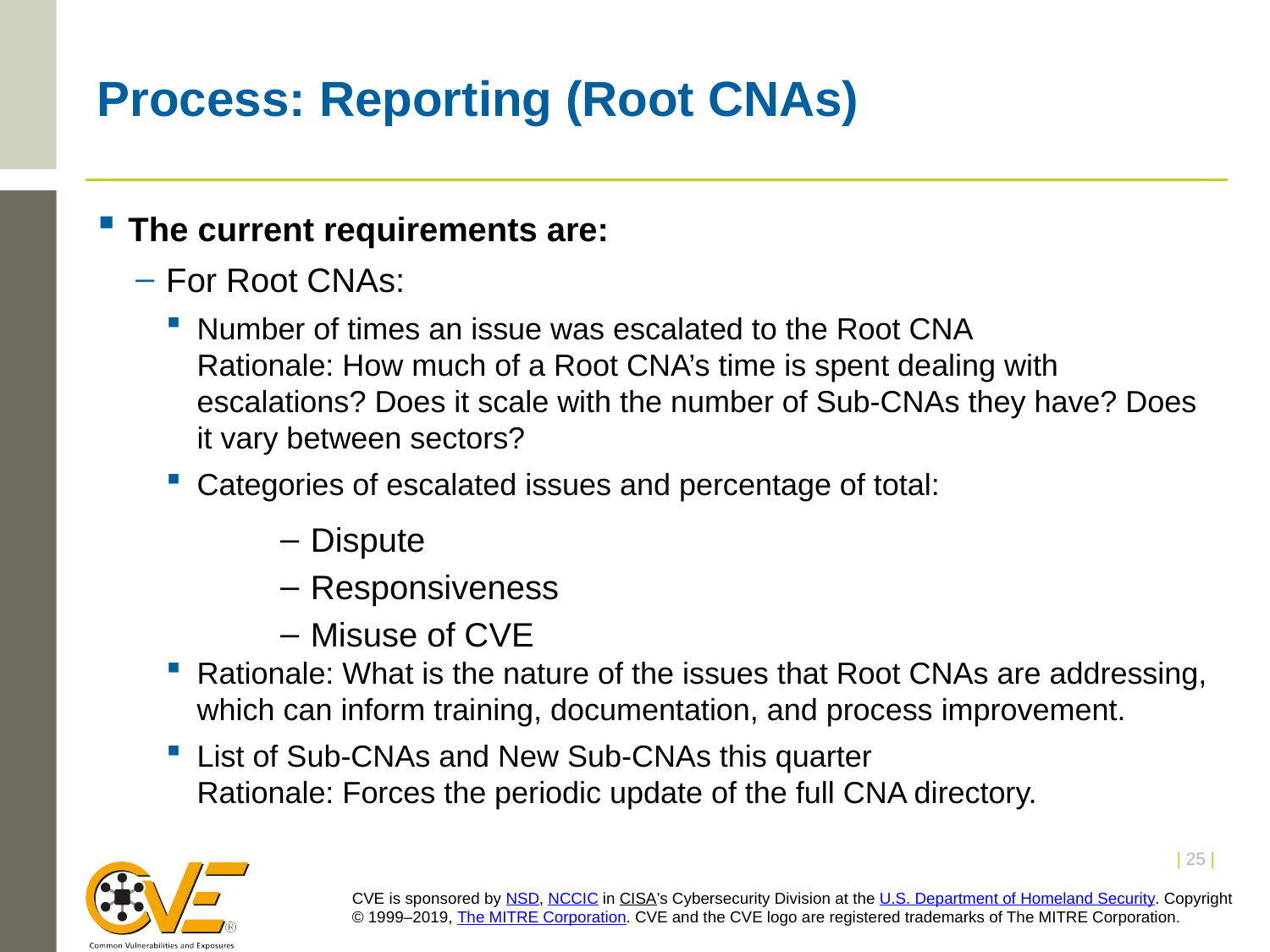

# Process: Reporting (Root CNAs)
The current requirements are:
For Root CNAs:
Number of times an issue was escalated to the Root CNA
Rationale: How much of a Root CNA’s time is spent dealing with escalations? Does it scale with the number of Sub-CNAs they have? Does it vary between sectors?
Categories of escalated issues and percentage of total:
Dispute
Responsiveness
Misuse of CVE
Rationale: What is the nature of the issues that Root CNAs are addressing, which can inform training, documentation, and process improvement.
List of Sub-CNAs and New Sub-CNAs this quarter
Rationale: Forces the periodic update of the full CNA directory.

| 25 |